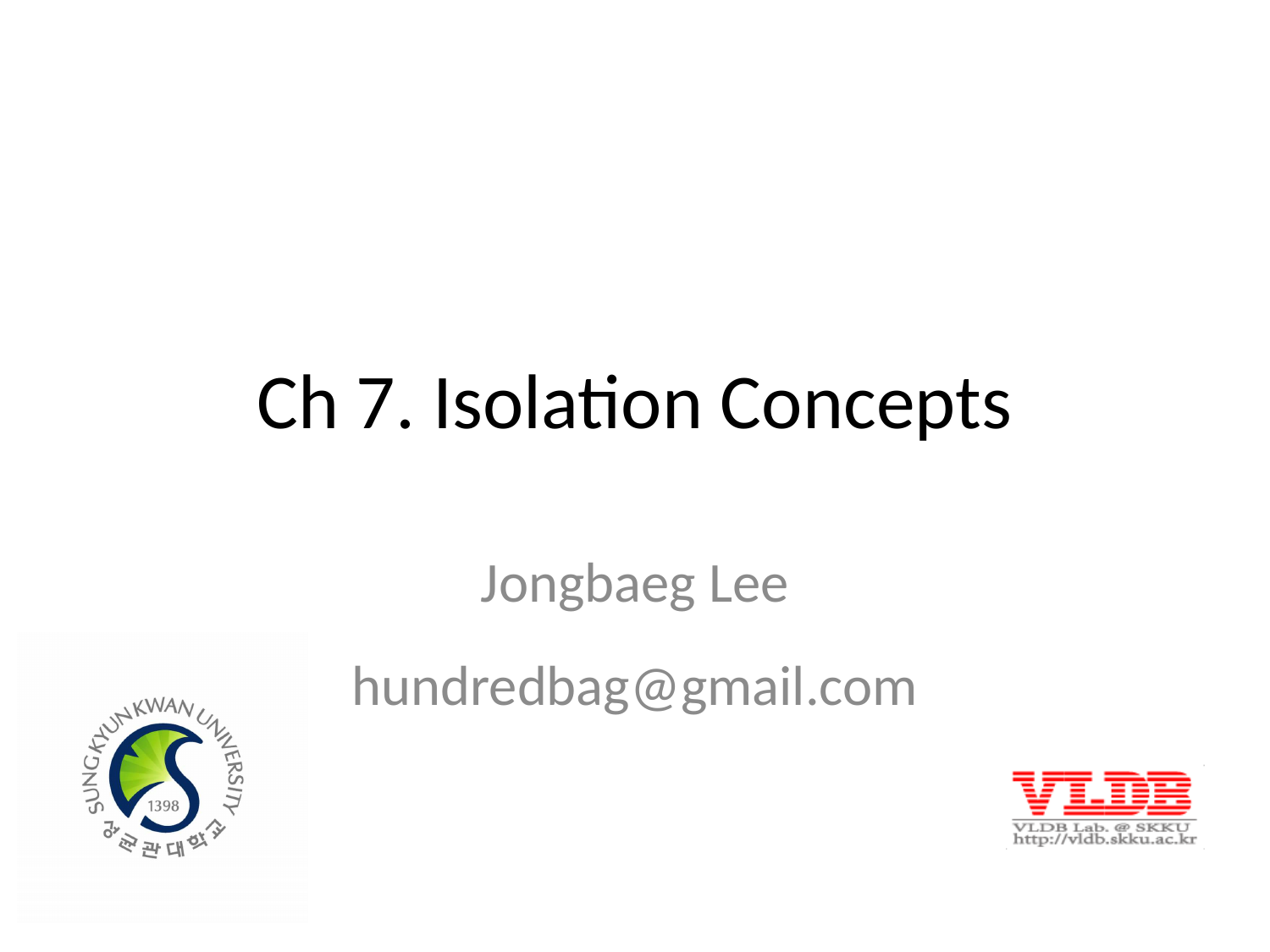

# Ch 7. Isolation Concepts
Jongbaeg Lee
hundredbag@gmail.com